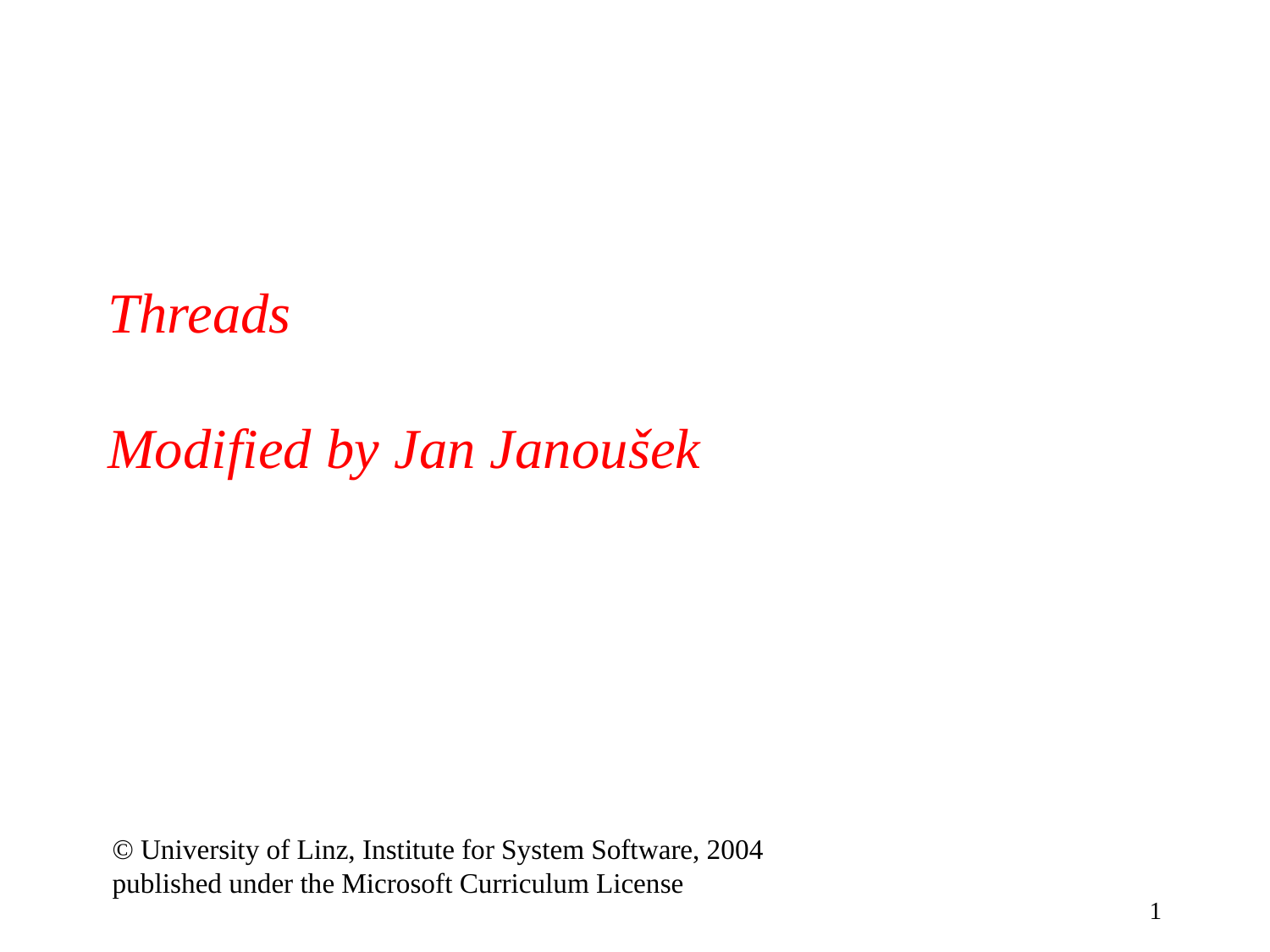

# Threads Modified by Jan Janoušek
© University of Linz, Institute for System Software, 2004
published under the Microsoft Curriculum License
1